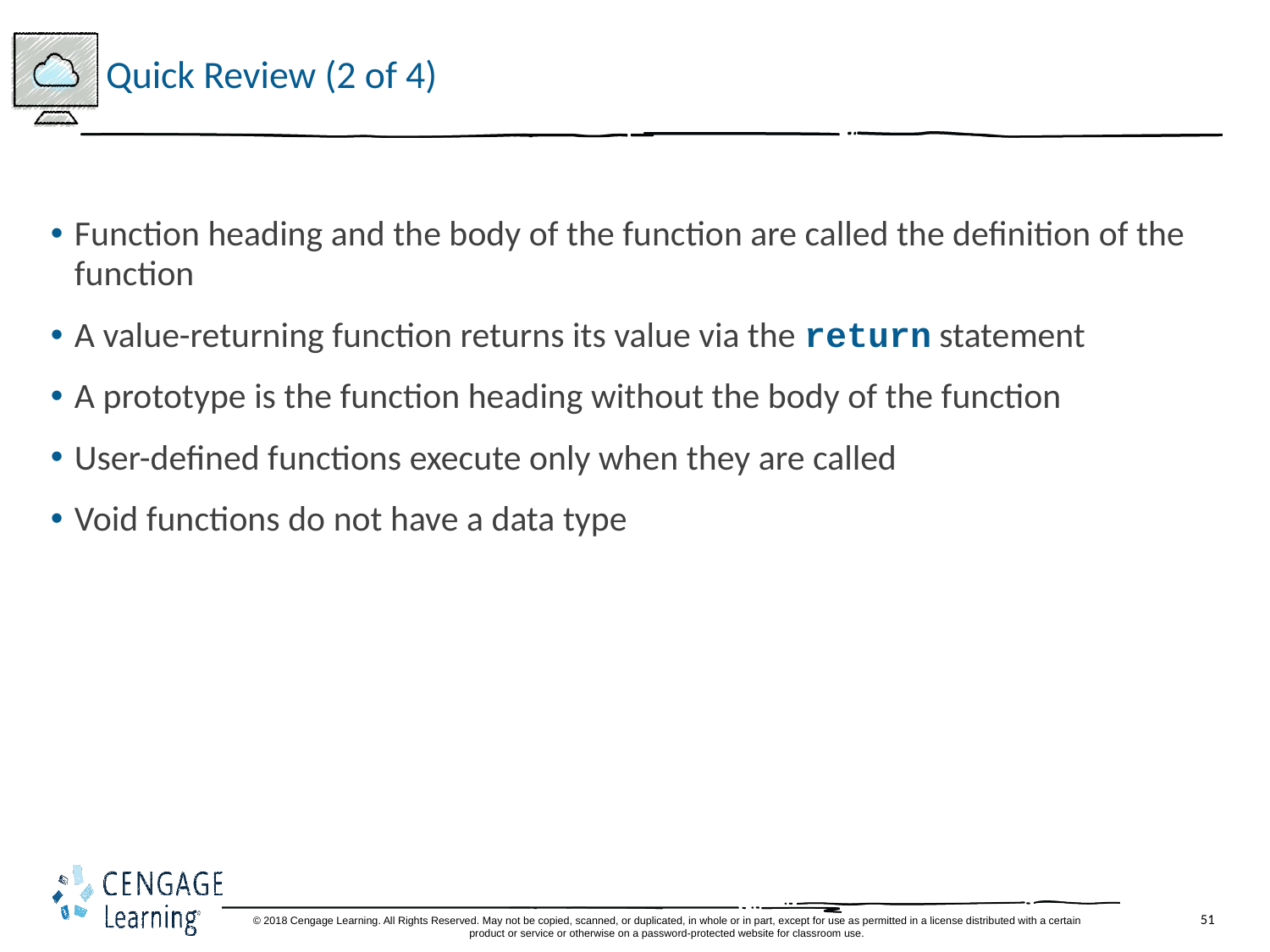

# Quick Review (2 of 4)
Function heading and the body of the function are called the definition of the function
A value-returning function returns its value via the return statement
A prototype is the function heading without the body of the function
User-defined functions execute only when they are called
Void functions do not have a data type